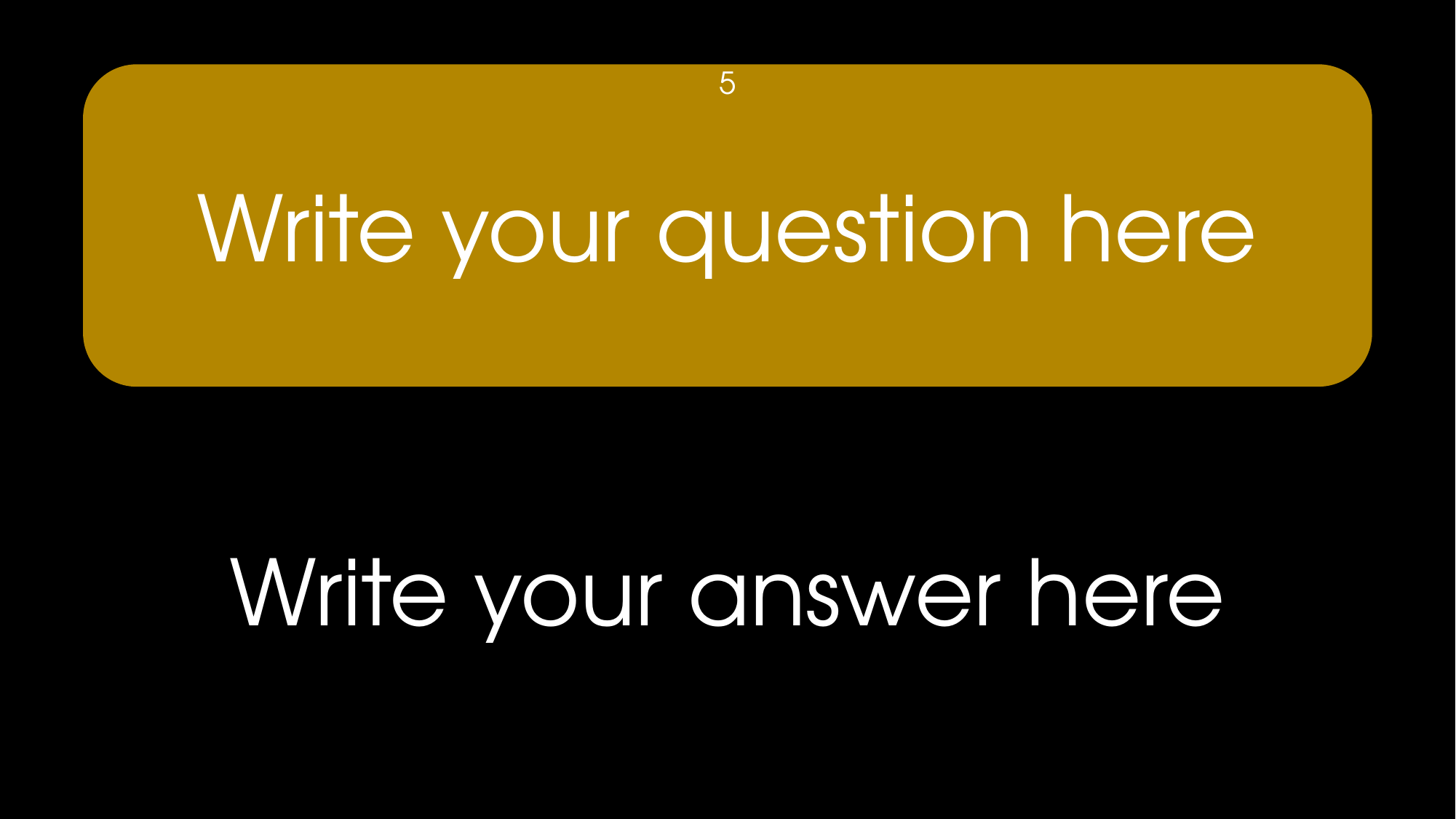

Write your question here
5
Write your answer here